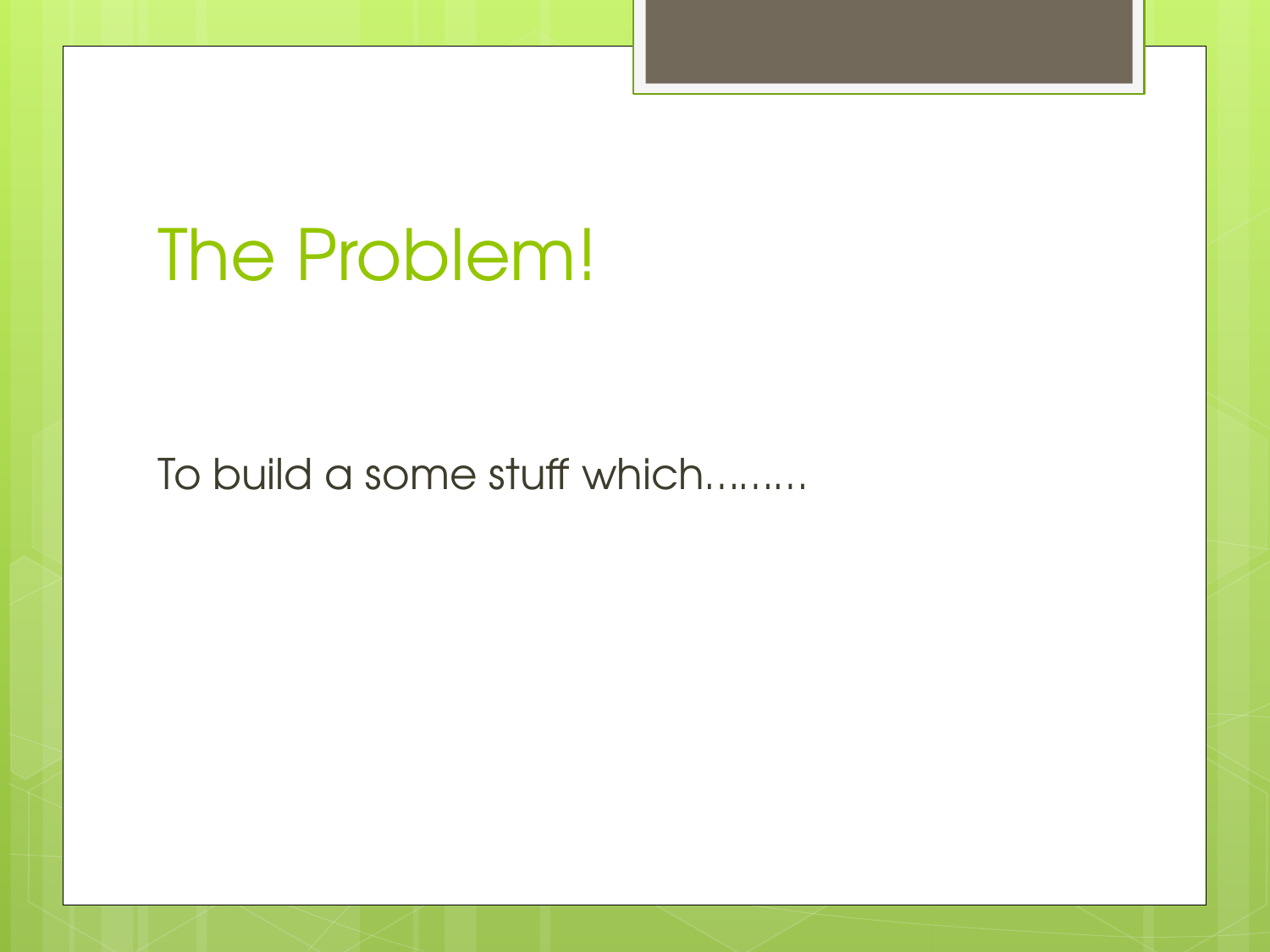

# The Problem!

To build a some stuff which………